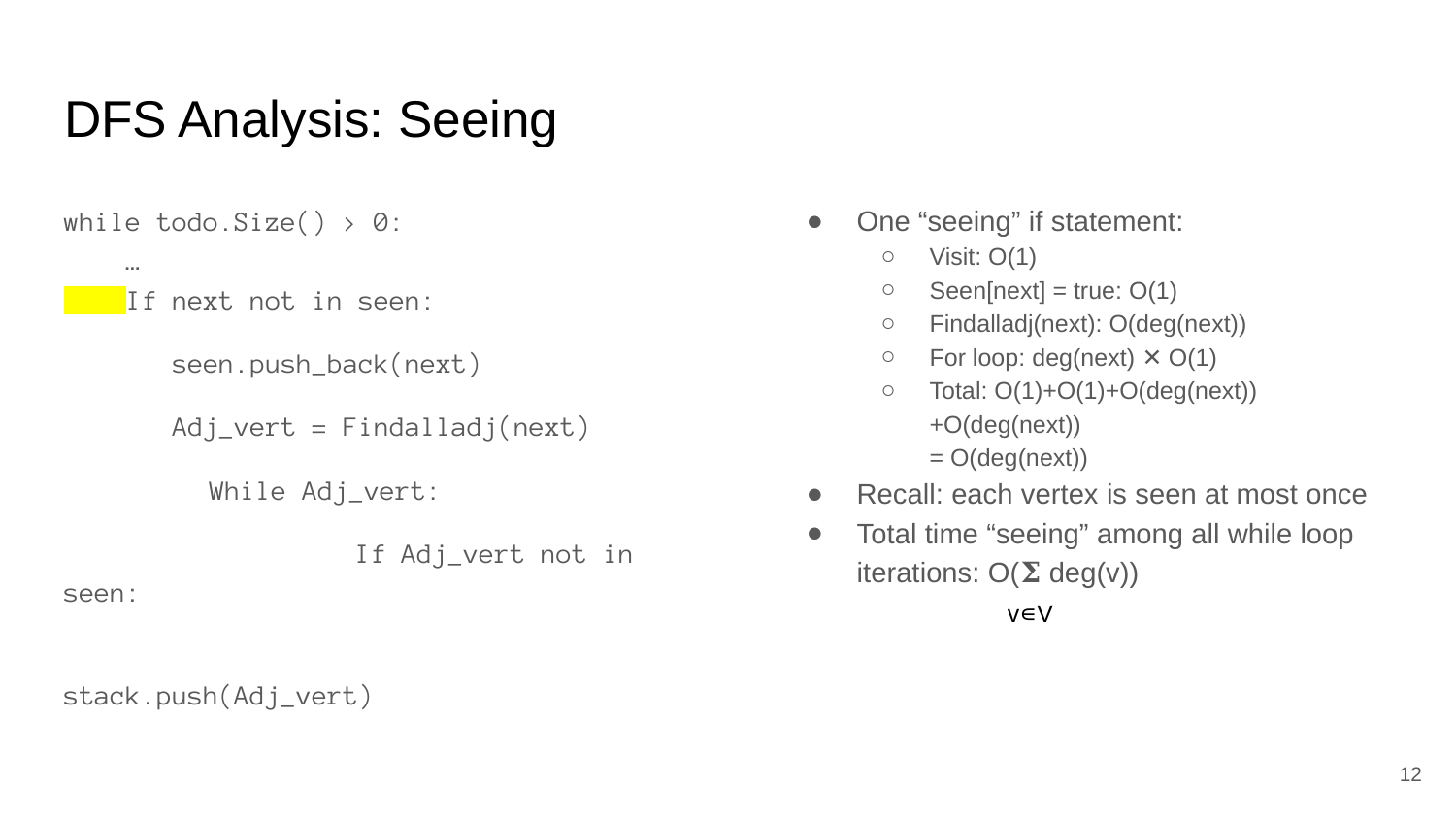

# DFS Analysis: Seeing
while todo.Size() > 0:
    …
    If next not in seen:
       seen.push_back(next)
       Adj_vert = Findalladj(next)
	While Adj_vert:
		If Adj_vert not in seen:
			stack.push(Adj_vert)

One “seeing” if statement:
Visit: O(1)
Seen[next] = true: O(1)
Findalladj(next): O(deg(next))
For loop: deg(next) ✕ O(1)
Total: O(1)+O(1)+O(deg(next))+O(deg(next))
= O(deg(next))
Recall: each vertex is seen at most once
Total time “seeing” among all while loop iterations: O(𝚺 deg(v))
v∊V
12